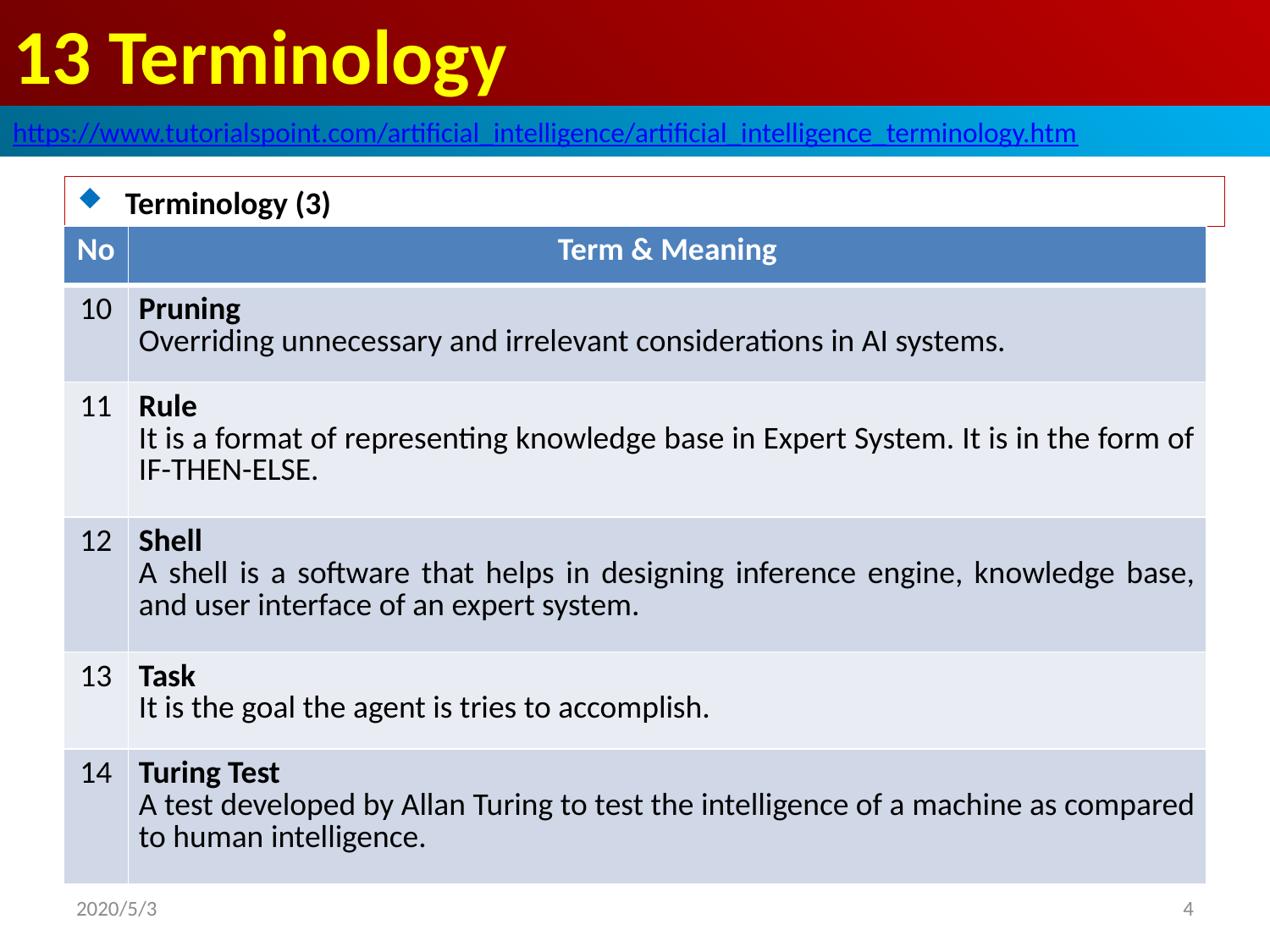

# 13 Terminology
https://www.tutorialspoint.com/artificial_intelligence/artificial_intelligence_terminology.htm
Terminology (3)
| No | Term & Meaning |
| --- | --- |
| 10 | Pruning Overriding unnecessary and irrelevant considerations in AI systems. |
| 11 | Rule It is a format of representing knowledge base in Expert System. It is in the form of IF-THEN-ELSE. |
| 12 | Shell A shell is a software that helps in designing inference engine, knowledge base, and user interface of an expert system. |
| 13 | Task It is the goal the agent is tries to accomplish. |
| 14 | Turing Test A test developed by Allan Turing to test the intelligence of a machine as compared to human intelligence. |
2020/5/3
4